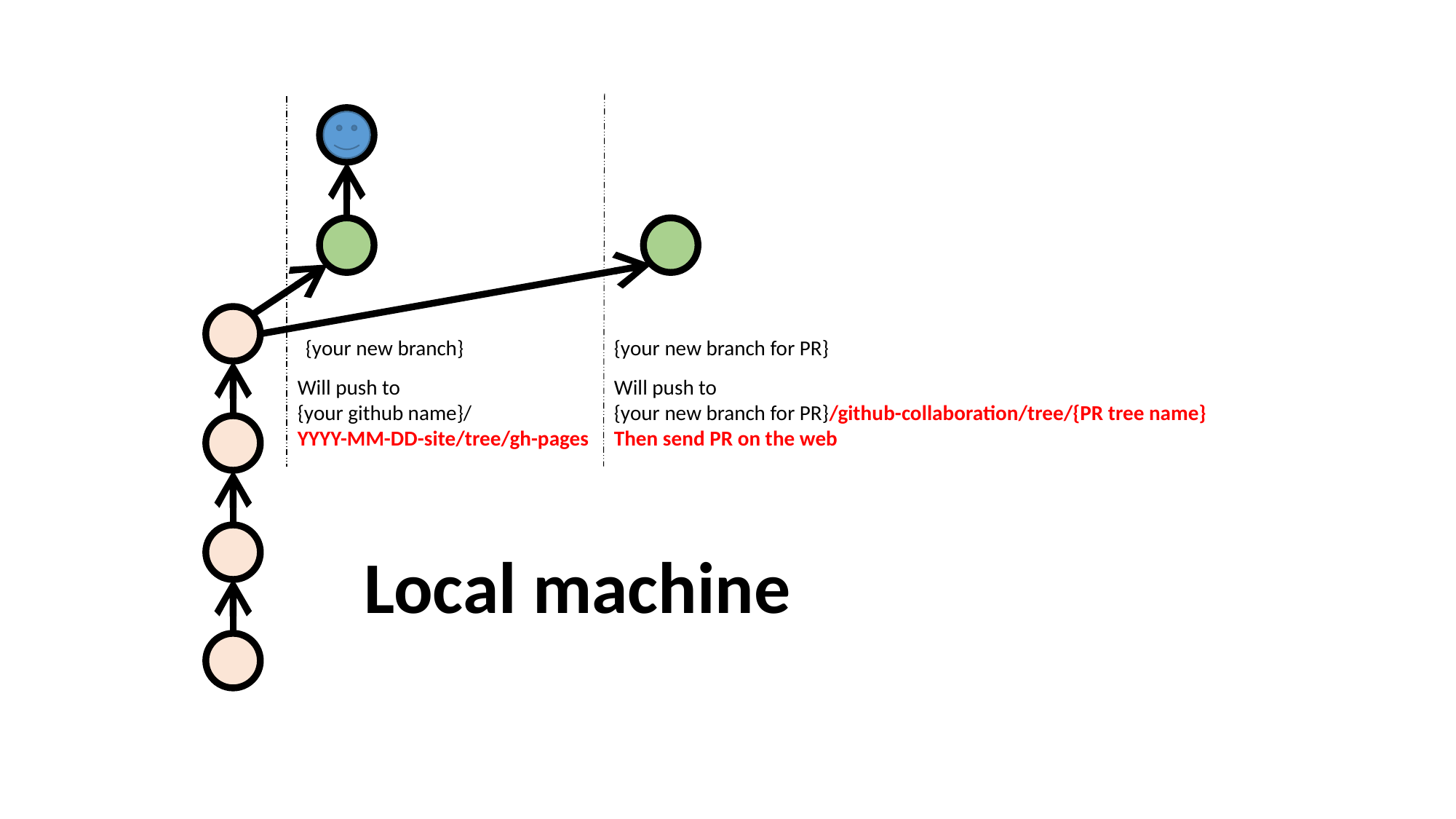

{your new branch}
{your new branch for PR}
Will push to
{your github name}/
YYYY-MM-DD-site/tree/gh-pages

Will push to
{your new branch for PR}/github-collaboration/tree/{PR tree name}
Then send PR on the web

Local machine